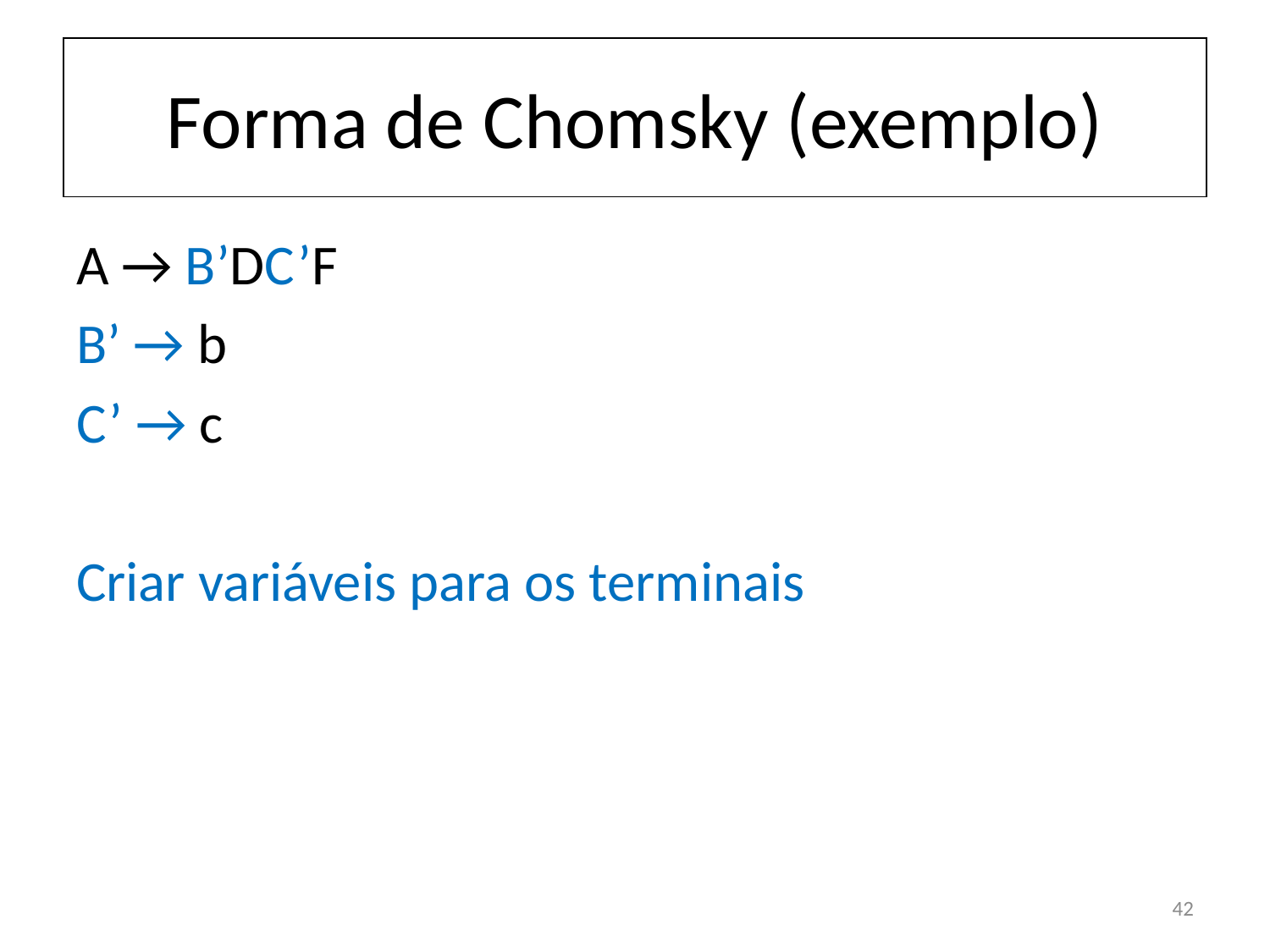

# Forma de Chomsky (exemplo)
A → B’DC’F
B’ → b
C’ → c

Criar variáveis para os terminais
42